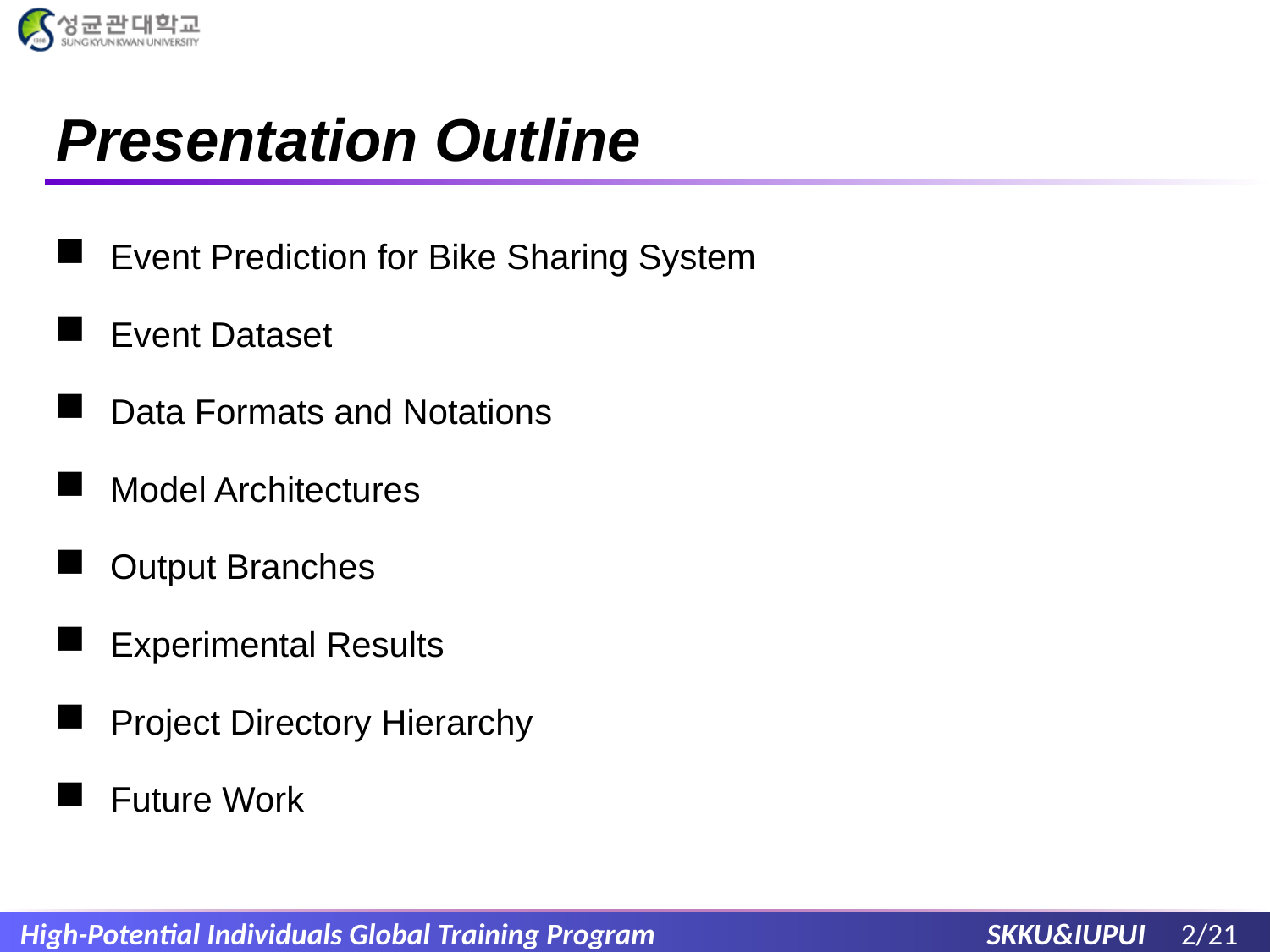

# Presentation Outline
Event Prediction for Bike Sharing System
Event Dataset
Data Formats and Notations
Model Architectures
Output Branches
Experimental Results
Project Directory Hierarchy
Future Work